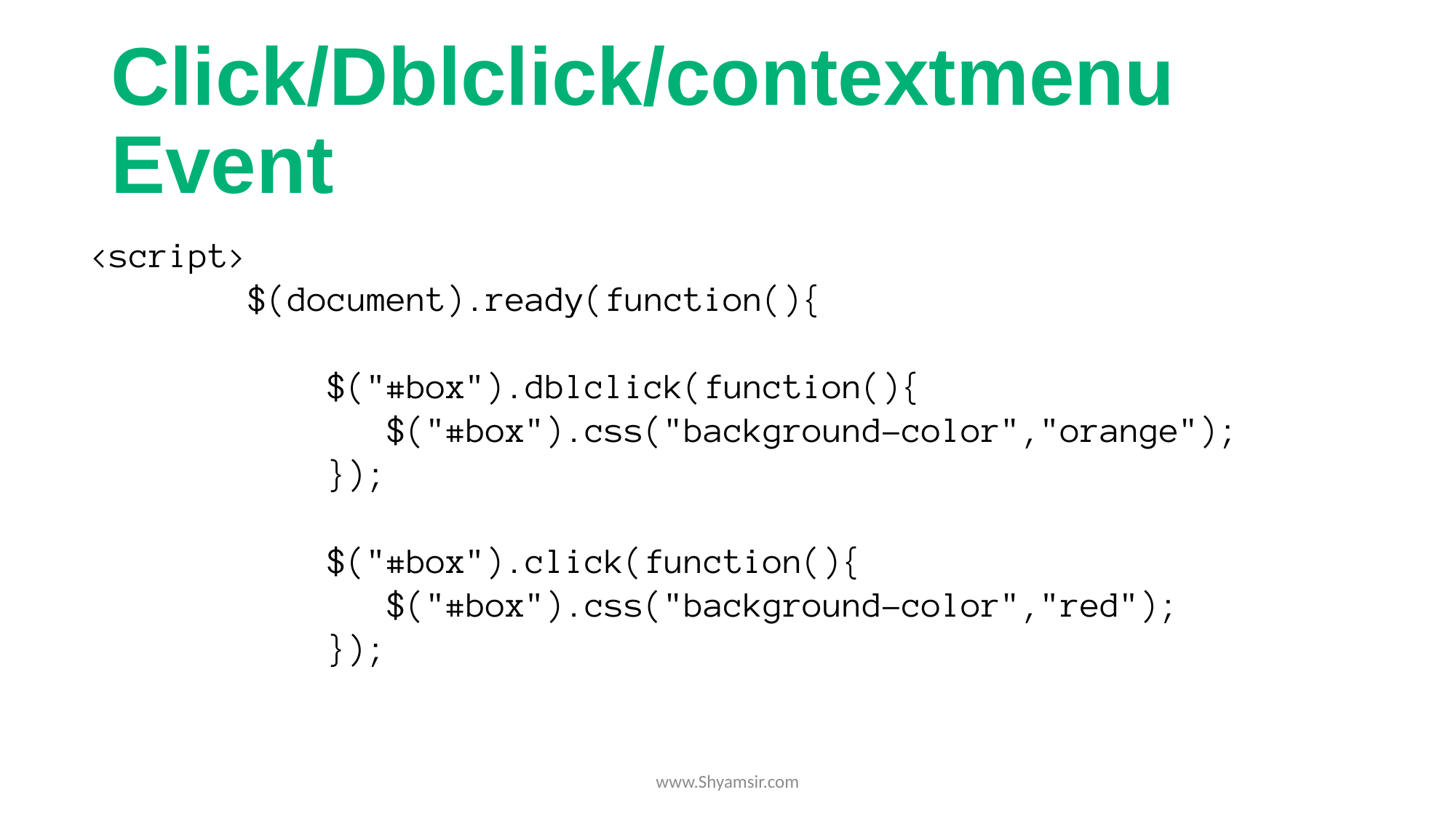

# Click/Dblclick/contextmenu Event
<script>
        $(document).ready(function(){

            $("#box").dblclick(function(){
               $("#box").css("background-color","orange");
            });

            $("#box").click(function(){
               $("#box").css("background-color","red");
            });

www.Shyamsir.com